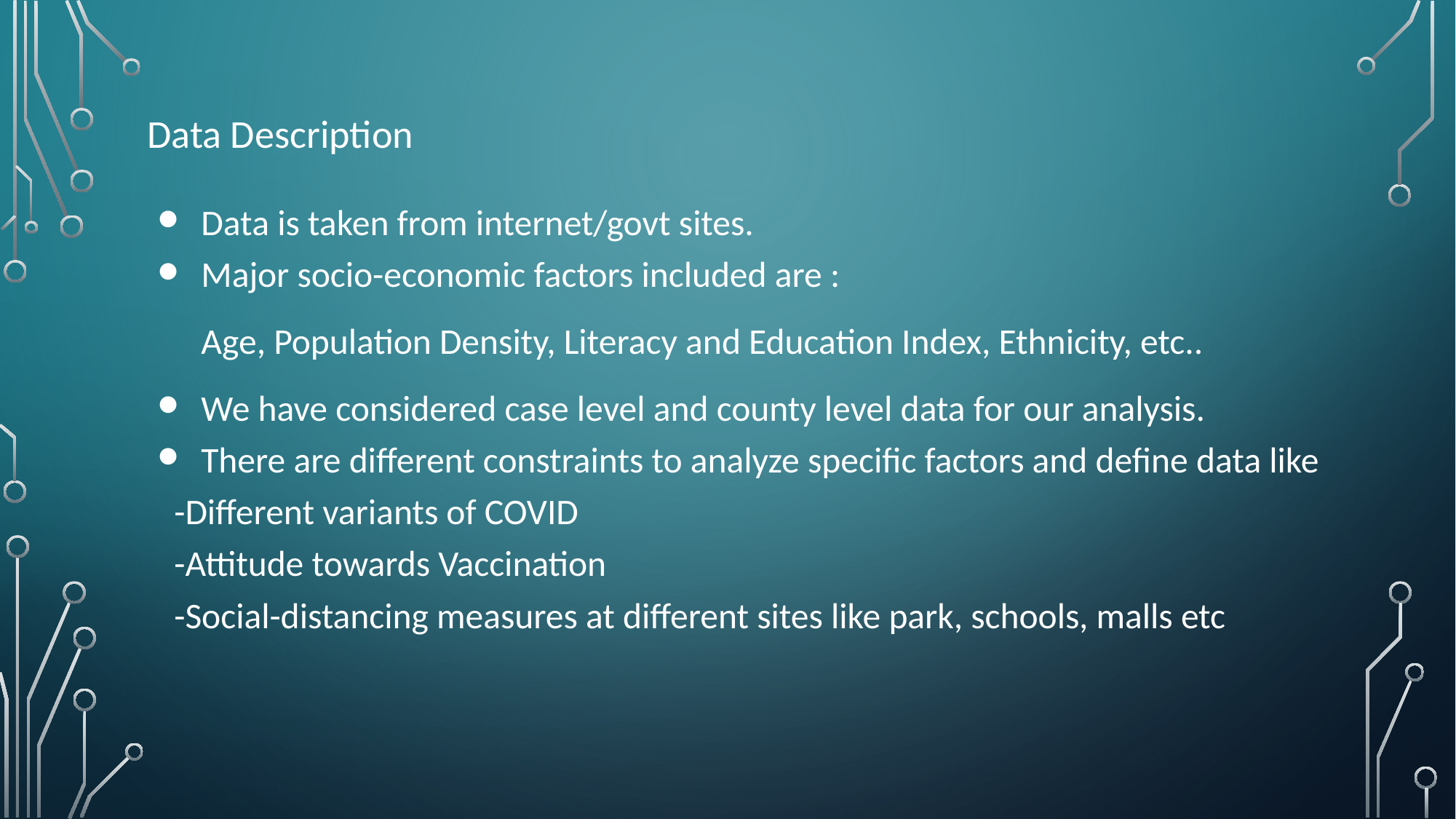

# Data Description
Data is taken from internet/govt sites.
Major socio-economic factors included are :
Age, Population Density, Literacy and Education Index, Ethnicity, etc..
We have considered case level and county level data for our analysis.
There are different constraints to analyze specific factors and define data like
		-Different variants of COVID
		-Attitude towards Vaccination
		-Social-distancing measures at different sites like park, schools, malls etc